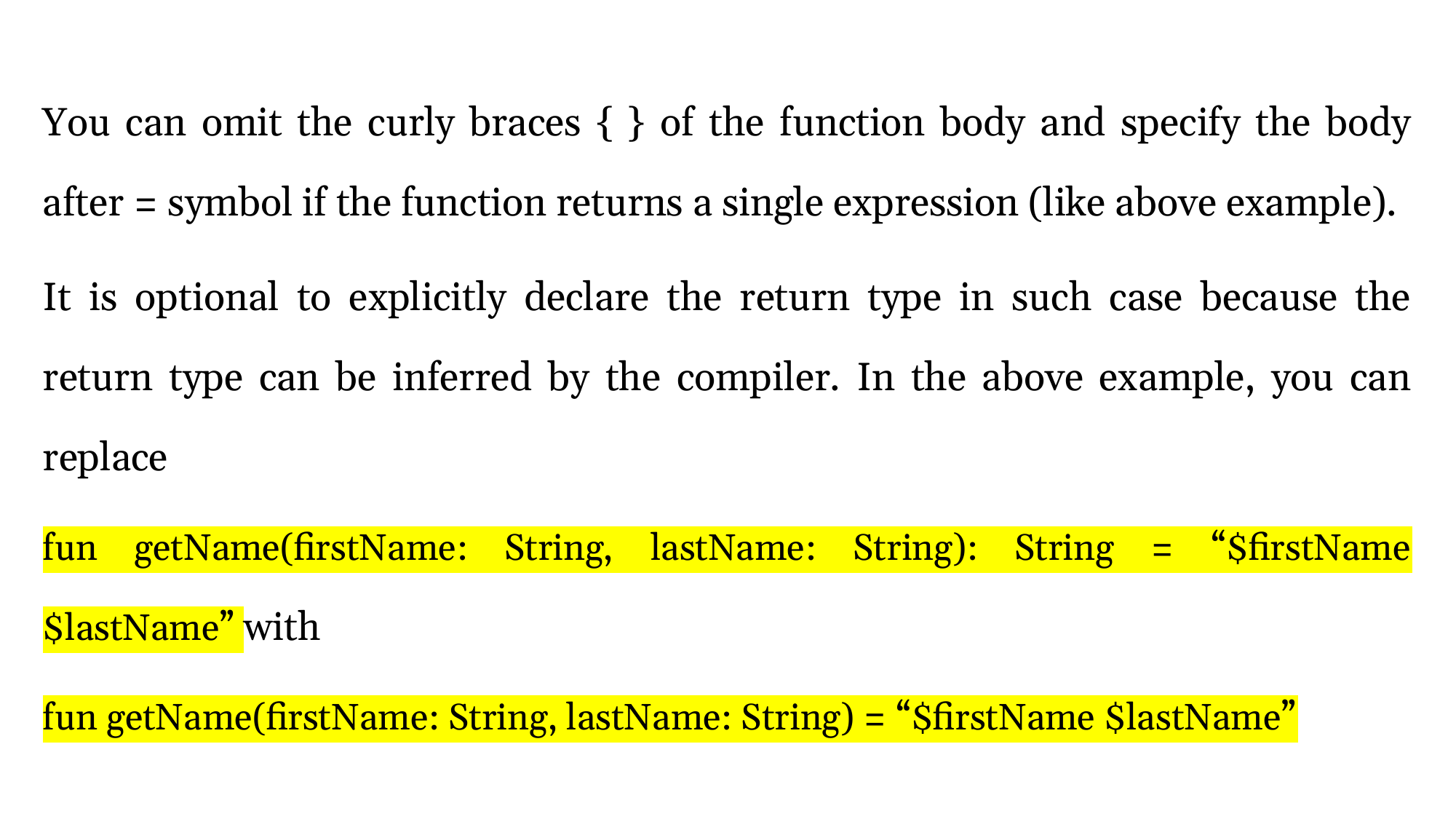

You can omit the curly braces { } of the function body and specify the body after = symbol if the function returns a single expression (like above example).
It is optional to explicitly declare the return type in such case because the return type can be inferred by the compiler. In the above example, you can replace
fun getName(firstName: String, lastName: String): String = “$firstName $lastName” with
fun getName(firstName: String, lastName: String) = “$firstName $lastName”